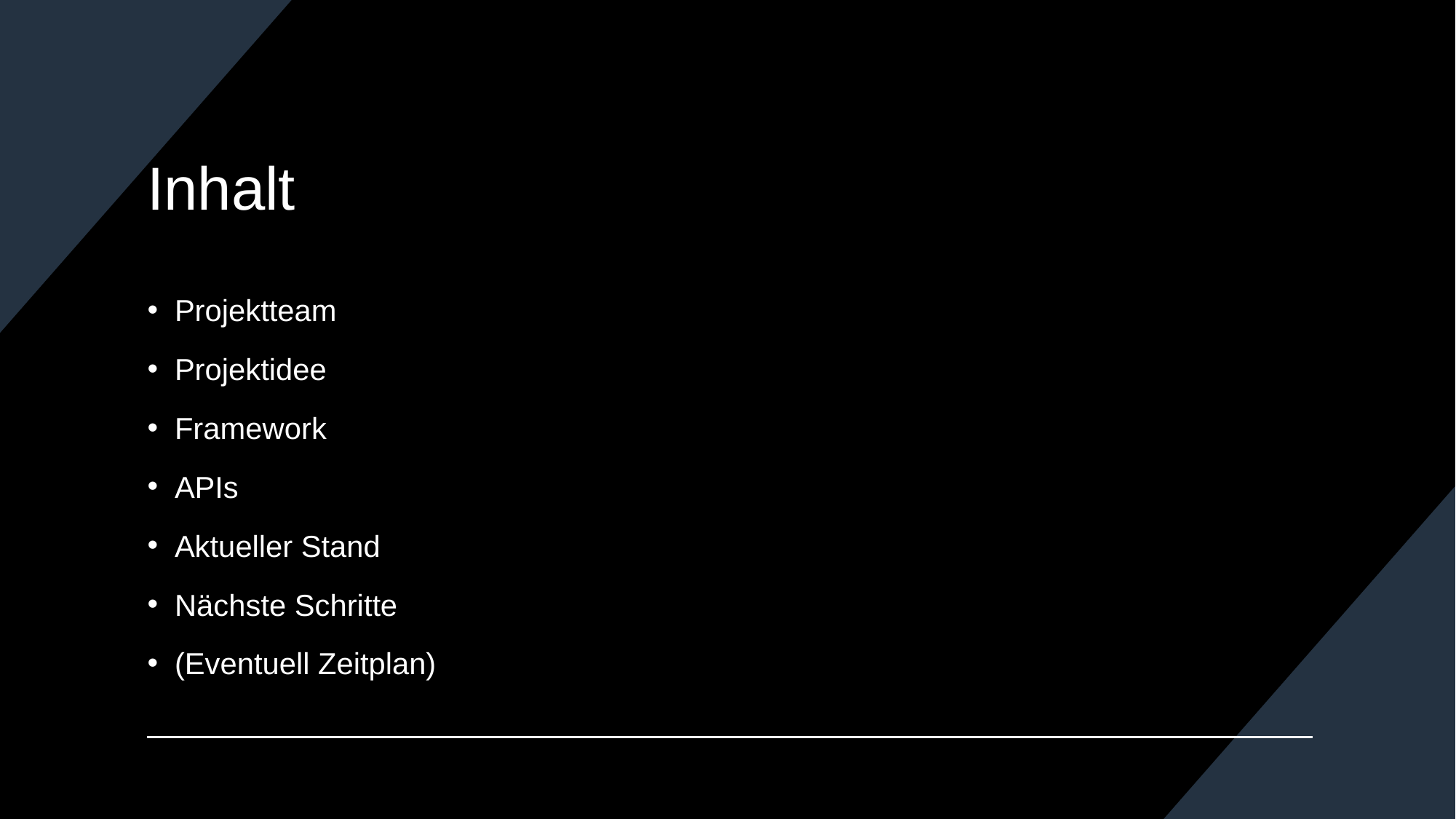

# Inhalt
Projektteam
Projektidee
Framework
APIs
Aktueller Stand
Nächste Schritte
(Eventuell Zeitplan)